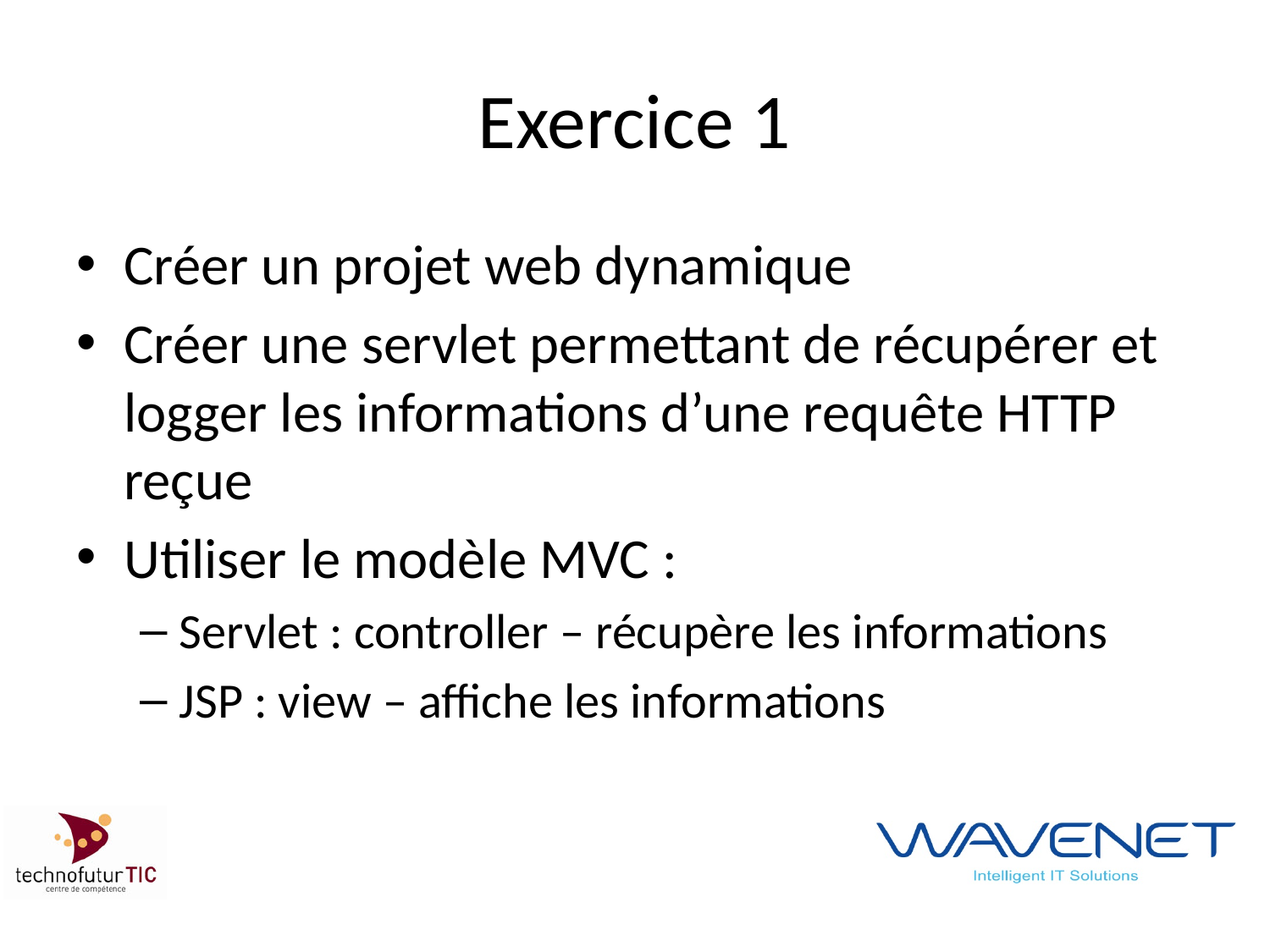

# Exercice 1
Créer un projet web dynamique
Créer une servlet permettant de récupérer et logger les informations d’une requête HTTP reçue
Utiliser le modèle MVC :
Servlet : controller – récupère les informations
JSP : view – affiche les informations